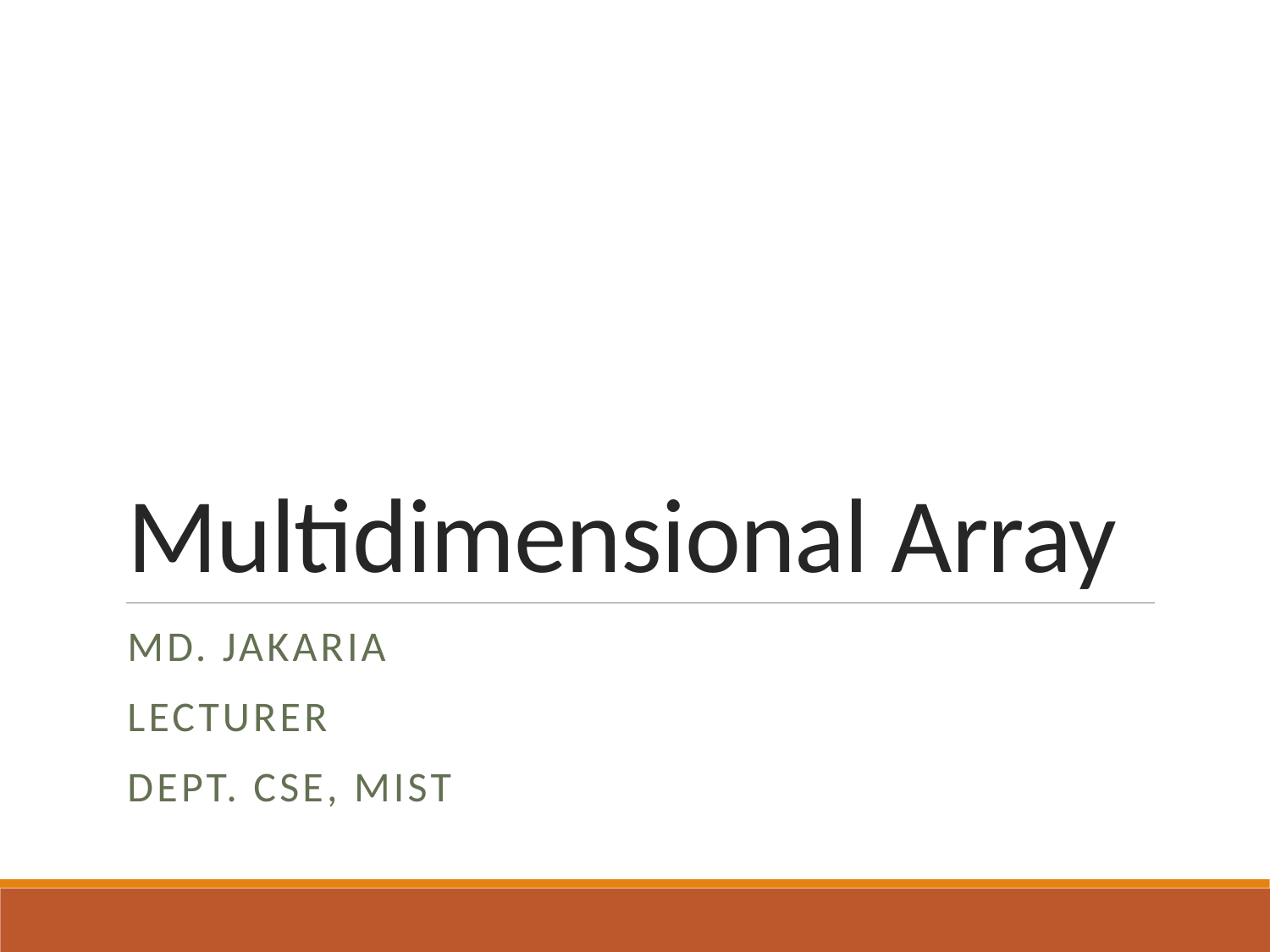

# Multidimensional Array
Md. Jakaria
Lecturer
Dept. cse, mist